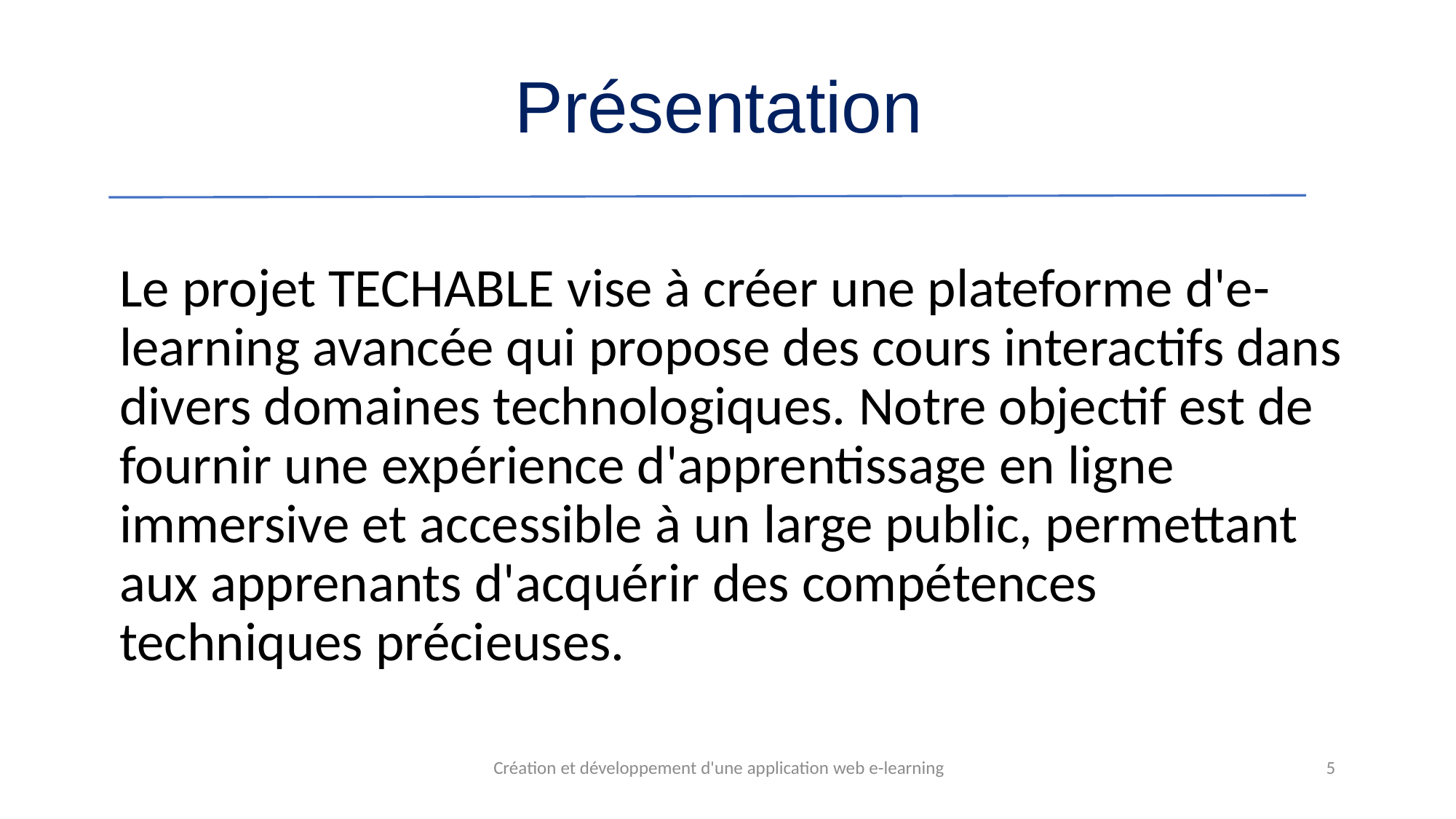

Présentation
#
Le projet TECHABLE vise à créer une plateforme d'e-learning avancée qui propose des cours interactifs dans divers domaines technologiques. Notre objectif est de fournir une expérience d'apprentissage en ligne immersive et accessible à un large public, permettant aux apprenants d'acquérir des compétences techniques précieuses.
​
Création et développement d'une application web e-learning
5